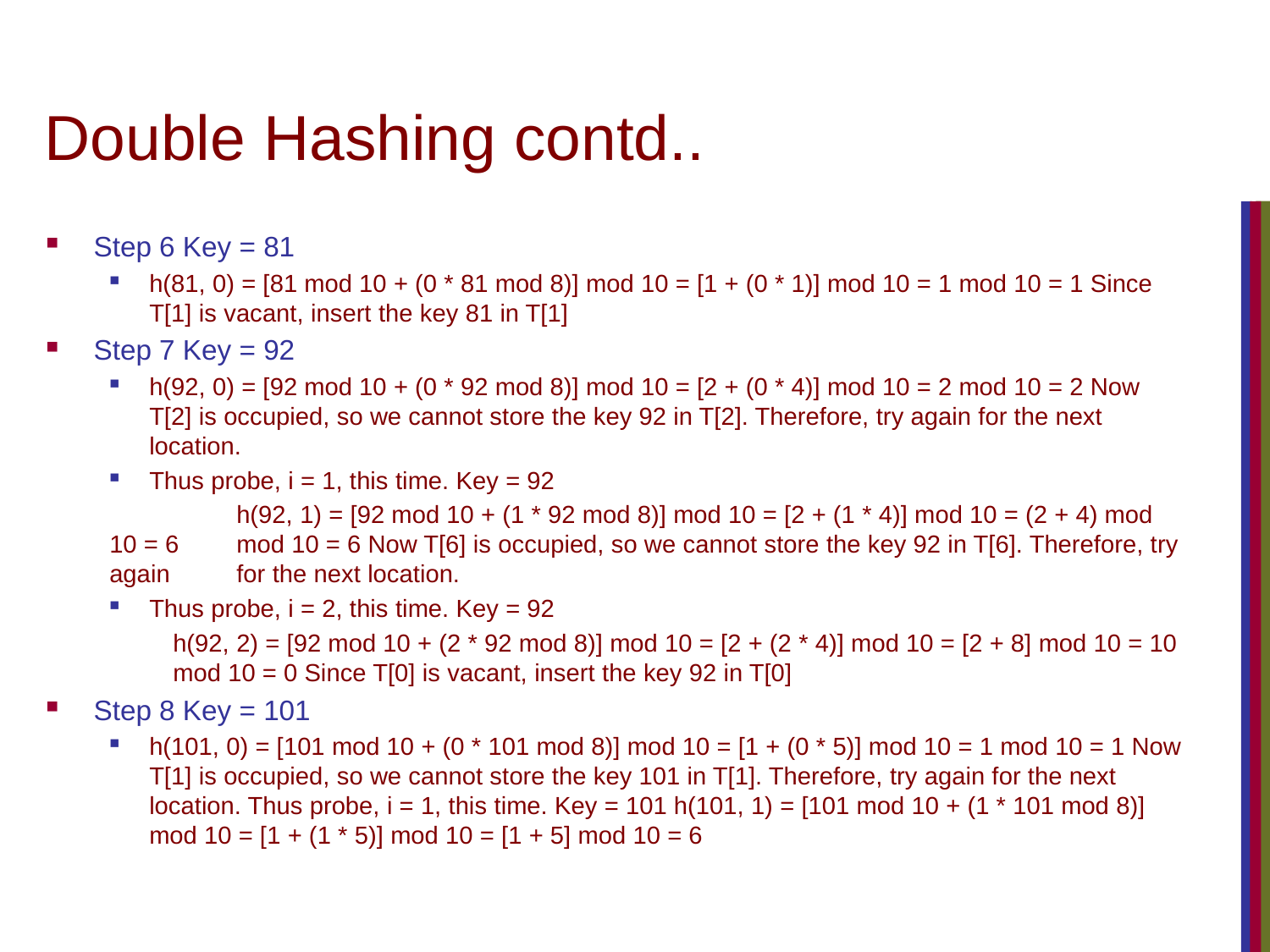

# Double Hashing contd..
Step 6 Key = 81
h(81, 0) = [81 mod 10 + (0 * 81 mod 8)] mod 10 = [1 + (0 * 1)] mod 10 = 1 mod 10 = 1 Since T[1] is vacant, insert the key 81 in T[1]
Step 7 Key = 92
h(92, 0) = [92 mod 10 + (0 * 92 mod 8)] mod 10 = [2 + (0 * 4)] mod 10 = 2 mod 10 = 2 Now T[2] is occupied, so we cannot store the key 92 in T[2]. Therefore, try again for the next location.
Thus probe, i = 1, this time. Key = 92
	h(92, 1) = [92 mod 10 + (1 * 92 mod 8)] mod 10 = [2 + (1 * 4)] mod 10 = (2 + 4) mod 10 = 6 	mod 10 = 6 Now T[6] is occupied, so we cannot store the key 92 in T[6]. Therefore, try again 	for the next location.
Thus probe, i = 2, this time. Key = 92
h(92, 2) = [92 mod 10 + (2 * 92 mod 8)] mod 10 = [2 + (2 * 4)] mod 10 = [2 + 8] mod 10 = 10 mod 10 = 0 Since T[0] is vacant, insert the key 92 in T[0]
Step 8 Key = 101
h(101, 0) = [101 mod 10 + (0 * 101 mod 8)] mod 10 = [1 + (0 * 5)] mod 10 = 1 mod 10 = 1 Now T[1] is occupied, so we cannot store the key 101 in T[1]. Therefore, try again for the next location. Thus probe, i = 1, this time. Key = 101 h(101, 1) = [101 mod 10 + (1 * 101 mod 8)] mod 10 = [1 + (1 * 5)] mod 10 = [1 + 5] mod 10 = 6